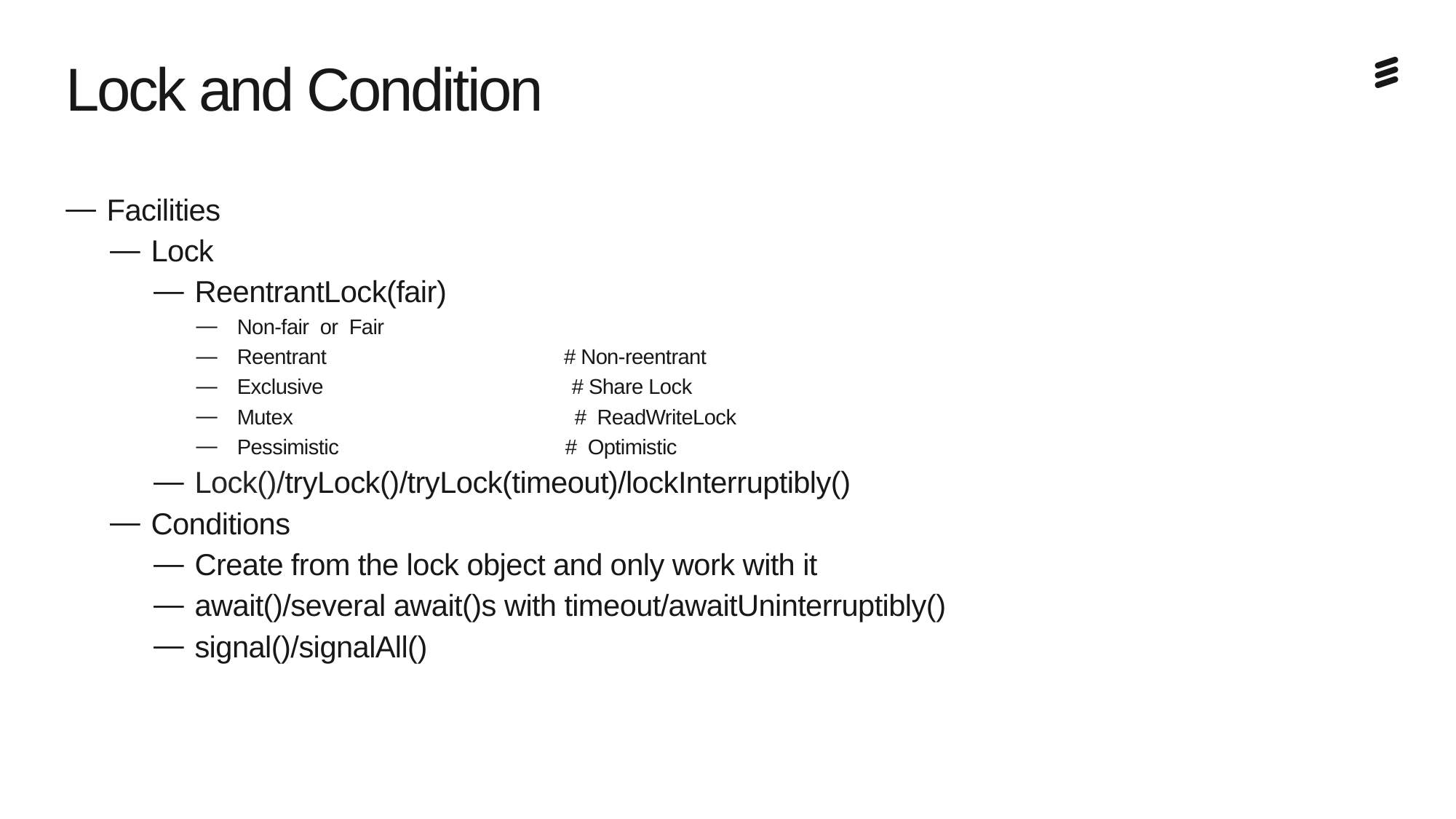

# Lock and Condition
Facilities
Lock
ReentrantLock(fair)
Non-fair  or  Fair
Reentrant                                           # Non-reentrant
Exclusive                                             # Share Lock
Mutex                                                   #  ReadWriteLock
Pessimistic                                         #  Optimistic
Lock()/tryLock()/tryLock(timeout)/lockInterruptibly()
Conditions
Create from the lock object and only work with it
await()/several await()s with timeout/awaitUninterruptibly()
signal()/signalAll()